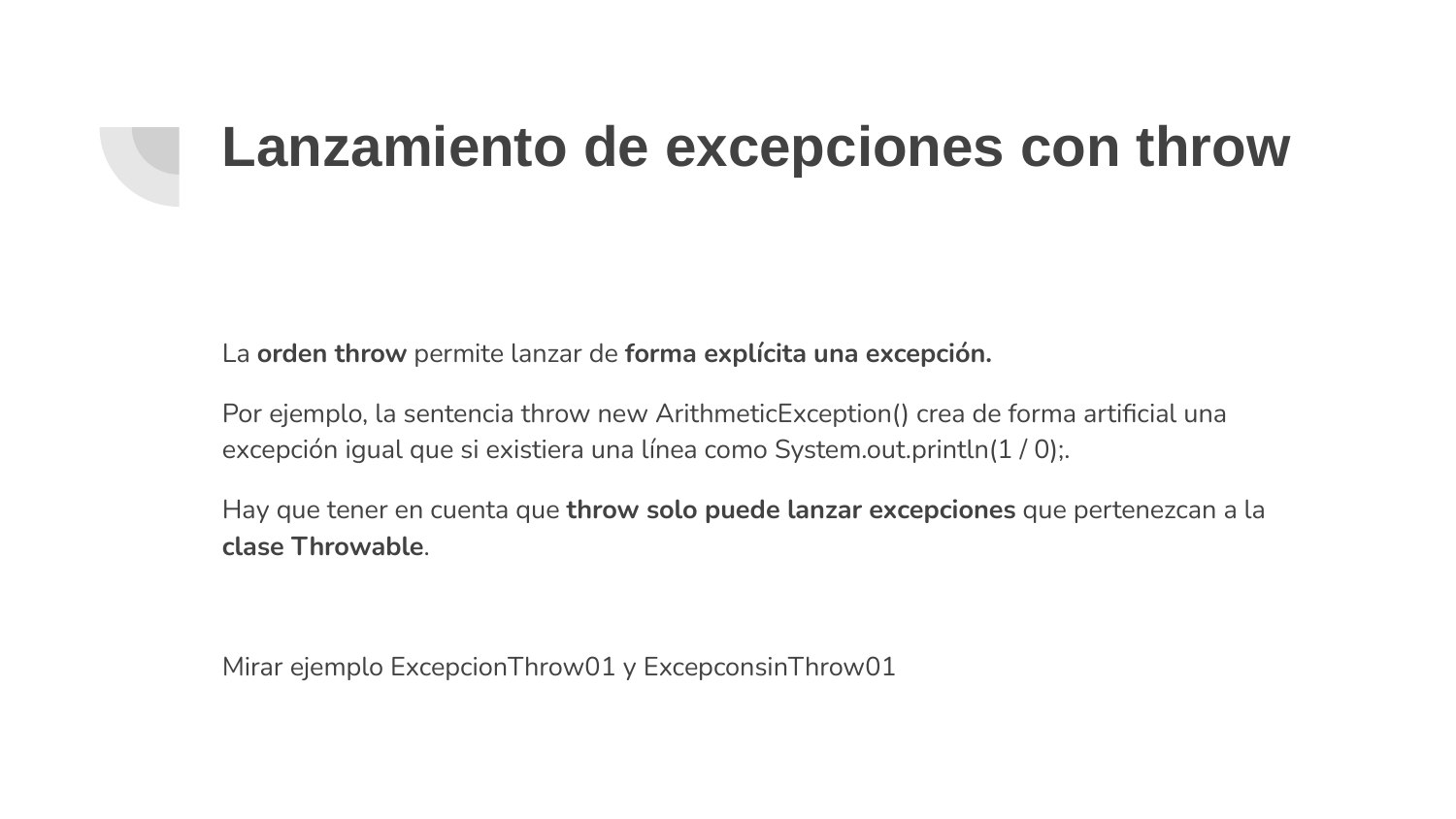

# Lanzamiento de excepciones con throw
La orden throw permite lanzar de forma explícita una excepción.
Por ejemplo, la sentencia throw new ArithmeticException() crea de forma artificial una excepción igual que si existiera una línea como System.out.println(1 / 0);.
Hay que tener en cuenta que throw solo puede lanzar excepciones que pertenezcan a la clase Throwable.

Mirar ejemplo ExcepcionThrow01 y ExcepconsinThrow01